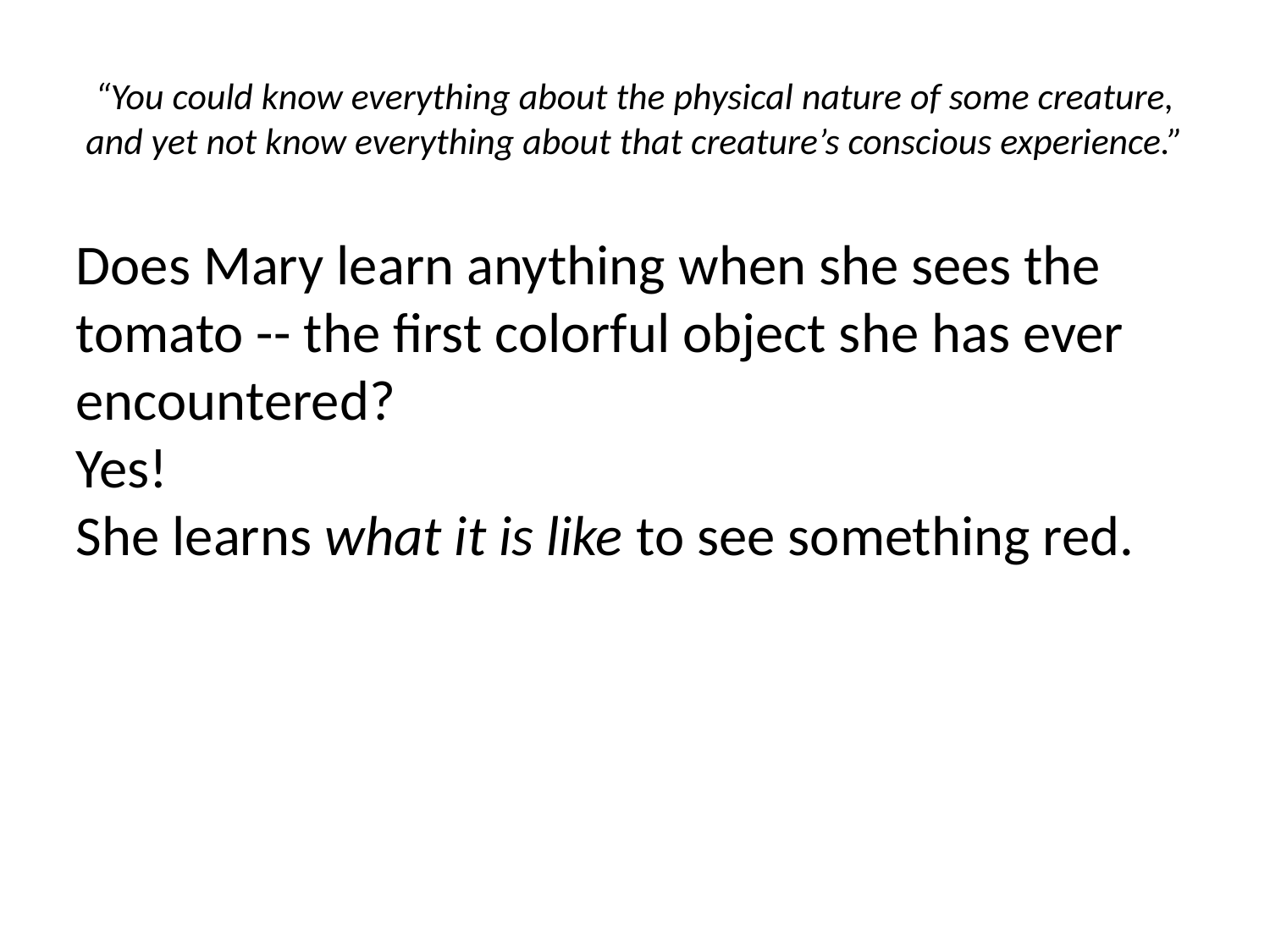

“You could know everything about the physical nature of some creature, and yet not know everything about that creature’s conscious experience.”
Does Mary learn anything when she sees the tomato -- the first colorful object she has ever encountered?
Yes!
She learns what it is like to see something red.